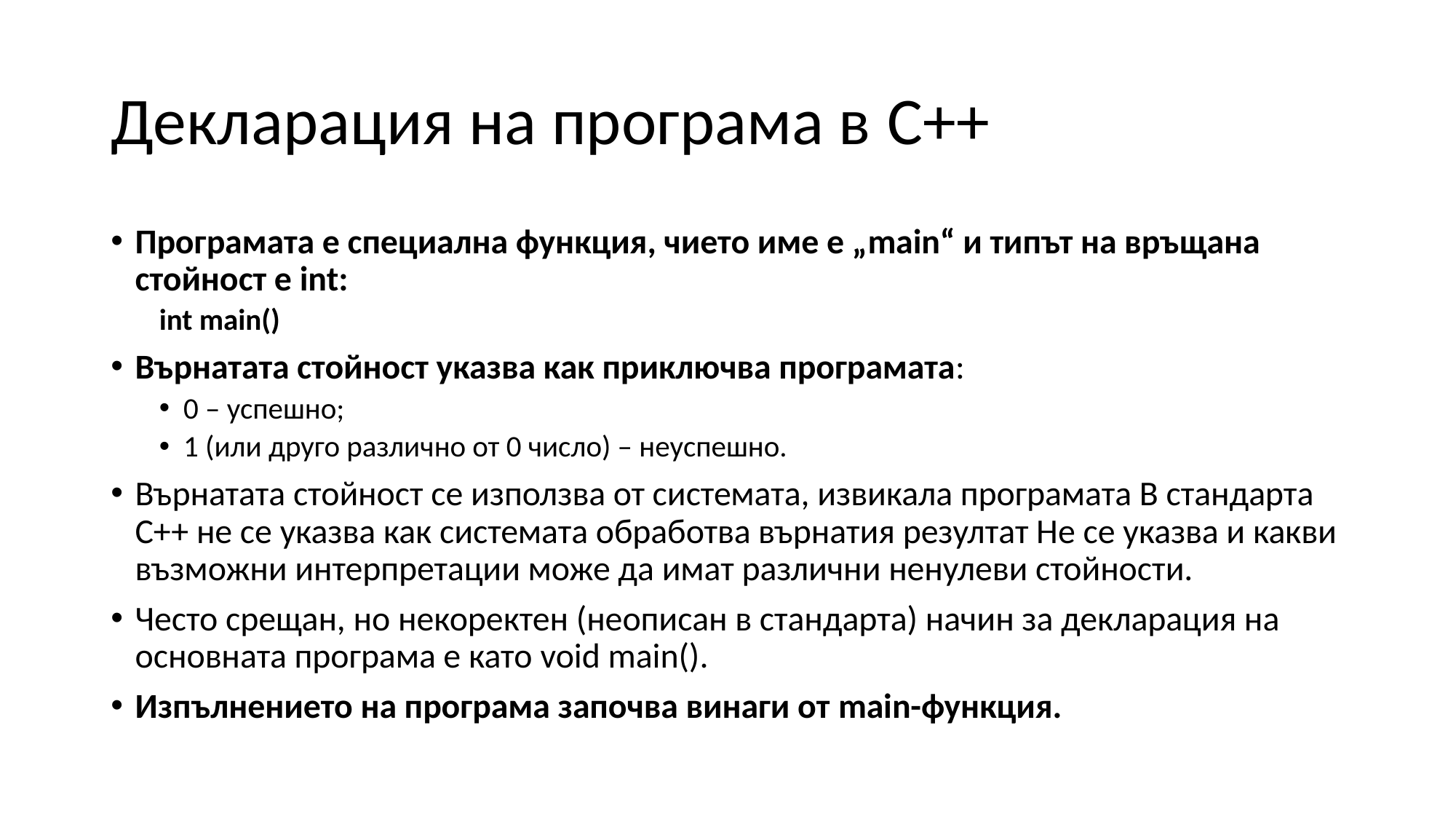

# Декларация на програма в C++
Програмата е специална функция, чието име е „main“ и типът на връщана стойност е int:
int main()
Върнатата стойност указва как приключва програмата:
0 – успешно;
1 (или друго различно от 0 число) – неуспешно.
Върнатата стойност се използва от системата, извикала програмата В стандарта C++ не се указва как системата обработва върнатия резултат Не се указва и какви възможни интерпретации може да имат различни ненулеви стойности.
Често срещан, но некоректен (неописан в стандарта) начин за декларация на основната програма е като void main().
Изпълнението на програма започва винаги от main-функция.